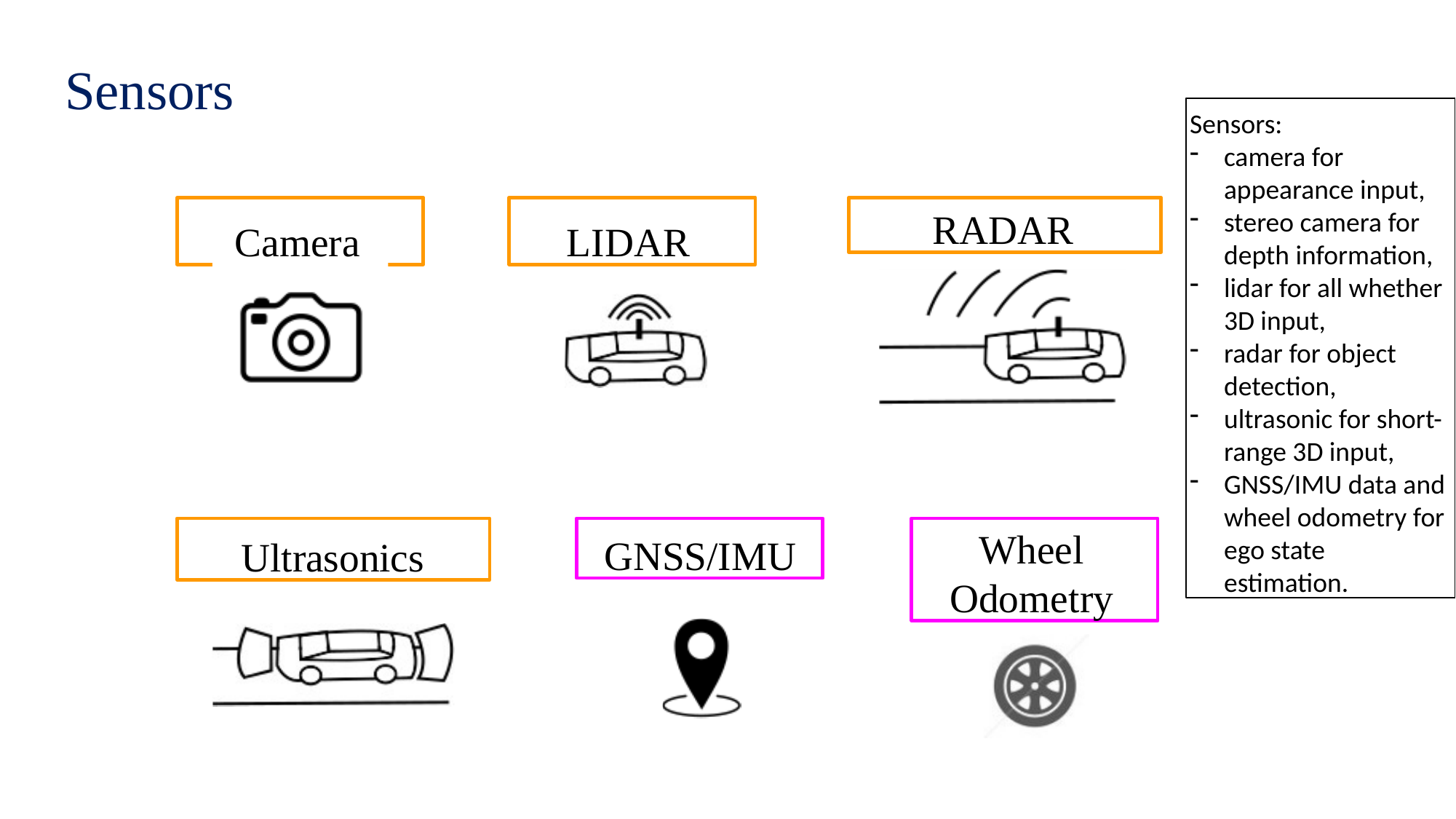

# Sensors
Sensors:
camera for appearance input,
stereo camera for depth information,
lidar for all whether 3D input,
radar for object detection,
ultrasonic for short-range 3D input,
GNSS/IMU data and wheel odometry for ego state estimation.
Camera
LIDAR
RADAR

Ultrasonics
Wheel  Odometry
GNSS/IMU